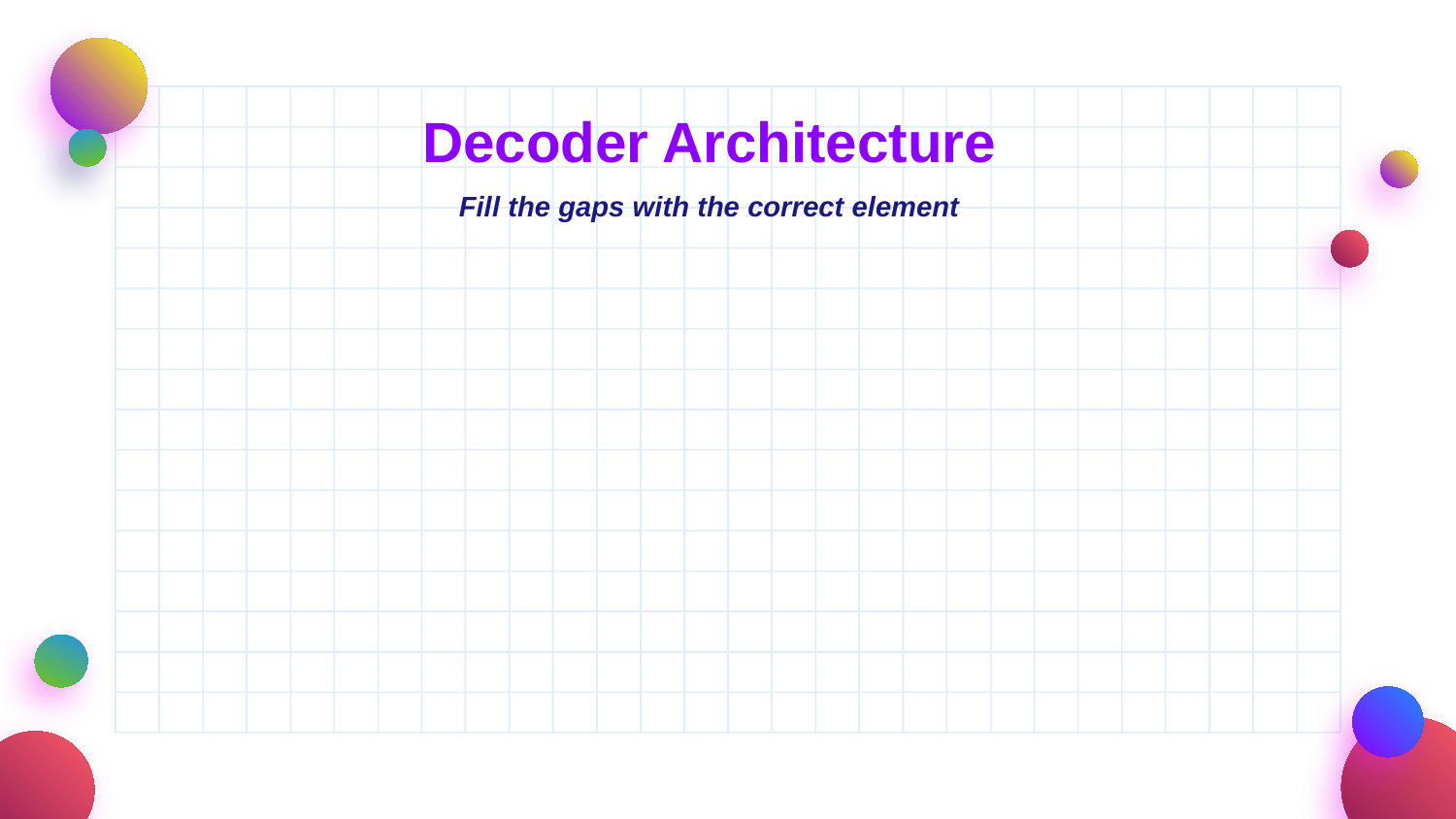

Decoder Architecture

Fill the gaps with the correct element